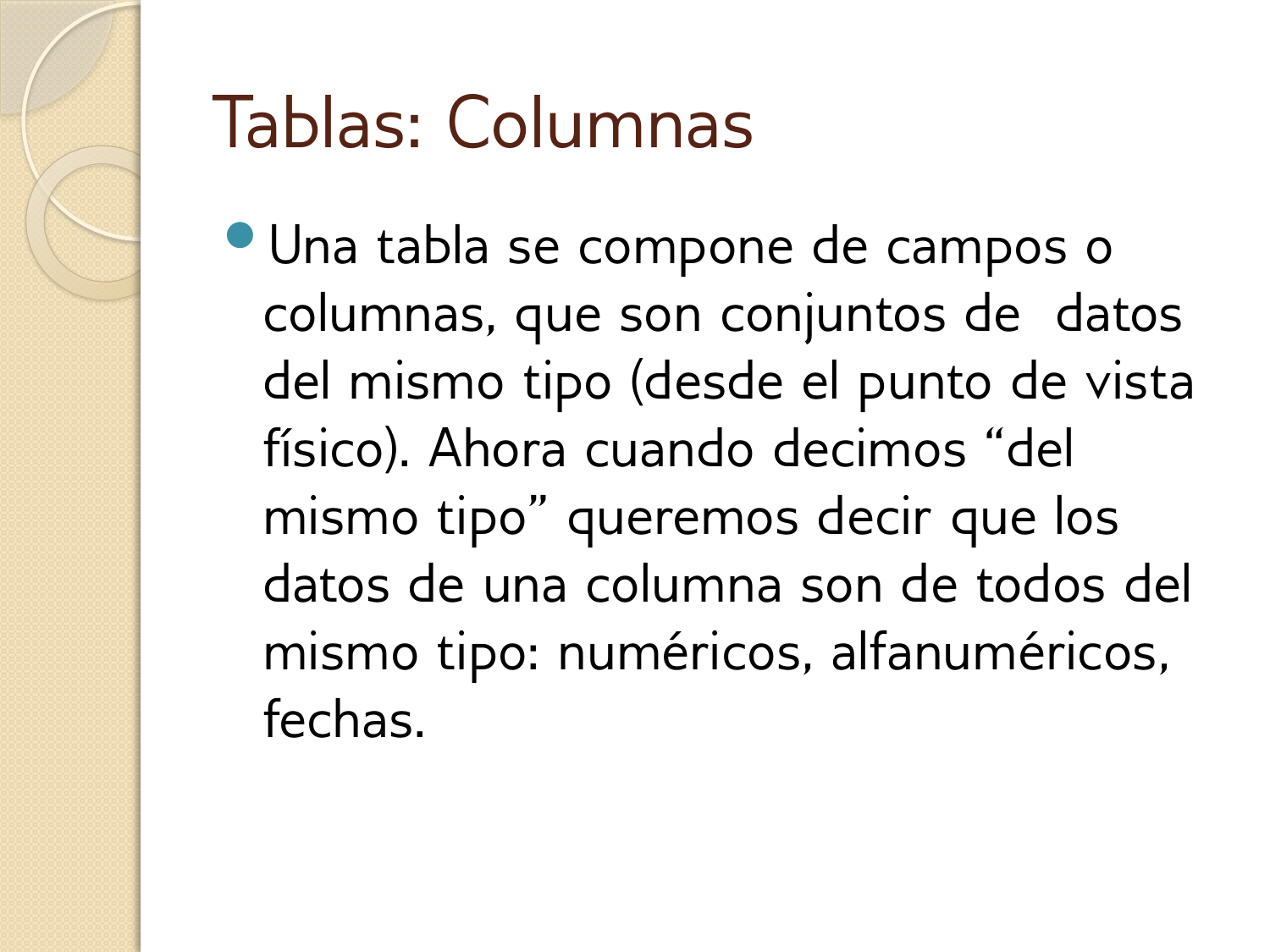

# Tablas: Columnas
Una tabla se compone de campos o columnas, que son conjuntos de  datos del mismo tipo (desde el punto de vista físico). Ahora cuando decimos “del mismo tipo” queremos decir que los datos de una columna son de todos del mismo tipo: numéricos, alfanuméricos, fechas.